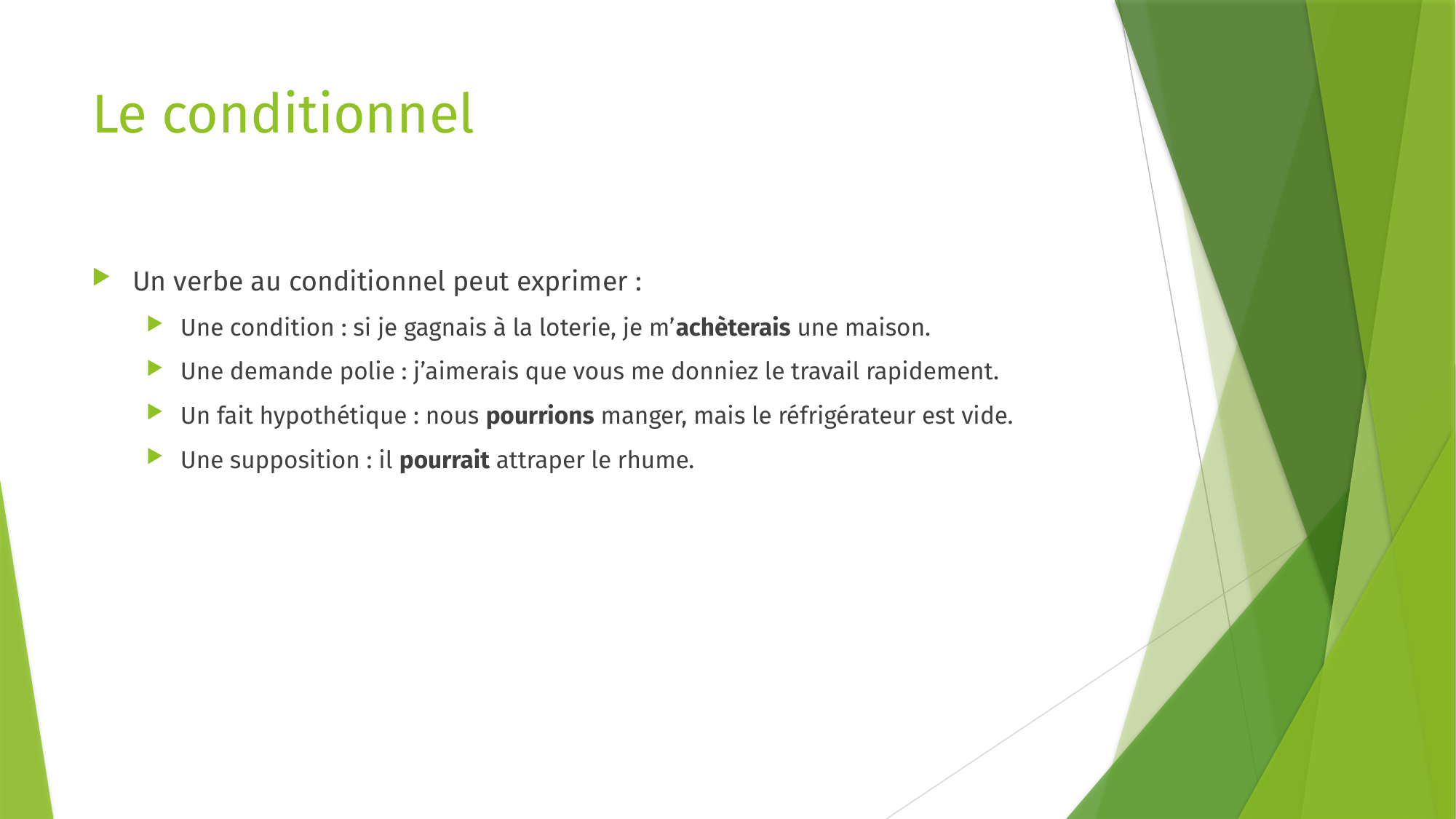

# Le conditionnel
Un verbe au conditionnel peut exprimer :
Une condition : si je gagnais à la loterie, je m’achèterais une maison.
Une demande polie : j’aimerais que vous me donniez le travail rapidement.
Un fait hypothétique : nous pourrions manger, mais le réfrigérateur est vide.
Une supposition : il pourrait attraper le rhume.